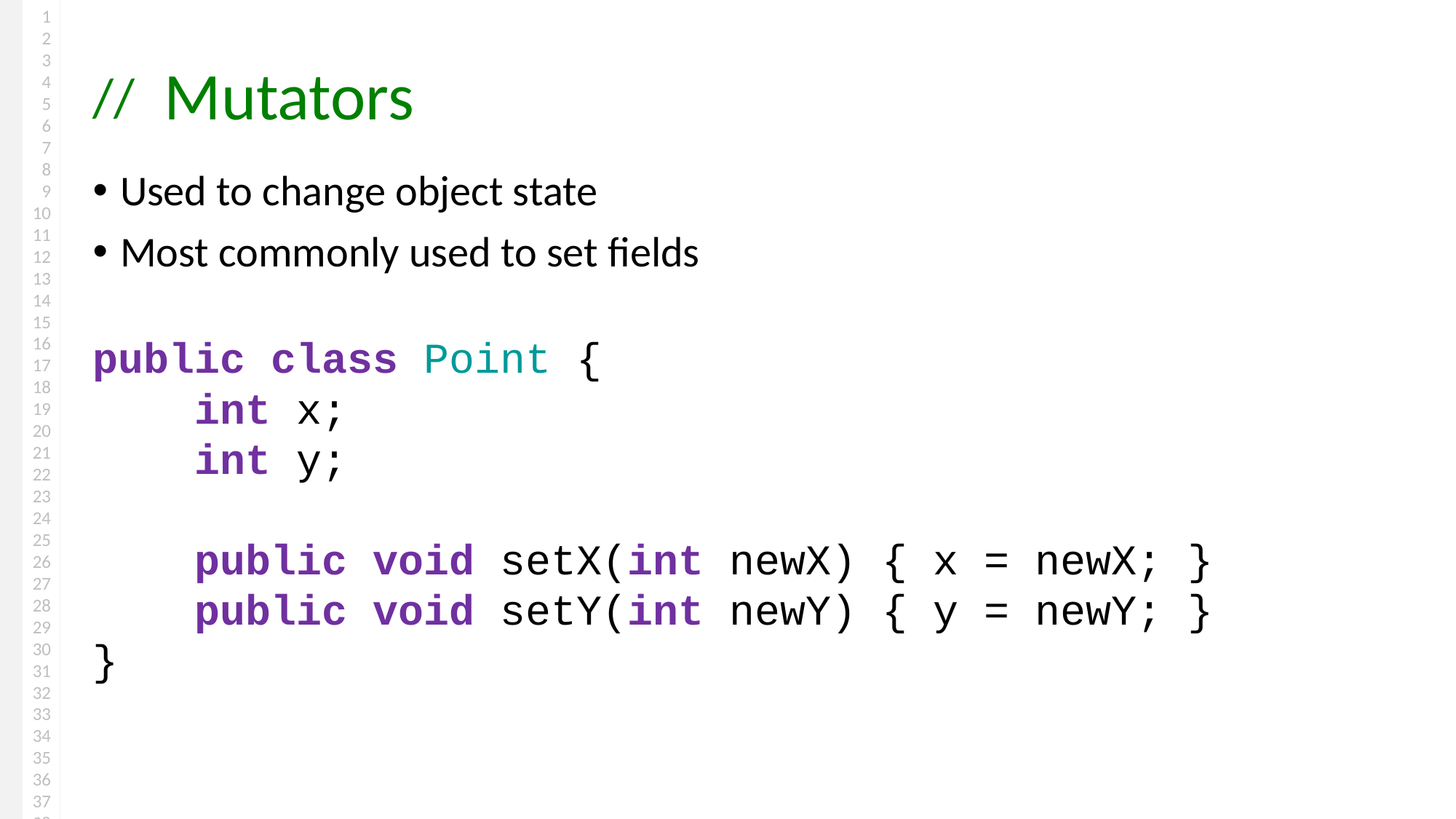

# Mutators
Used to change object state
Most commonly used to set fields

public class Point {
    int x;
    int y;

    public void setX(int newX) { x = newX; }
    public void setY(int newY) { y = newY; }
}